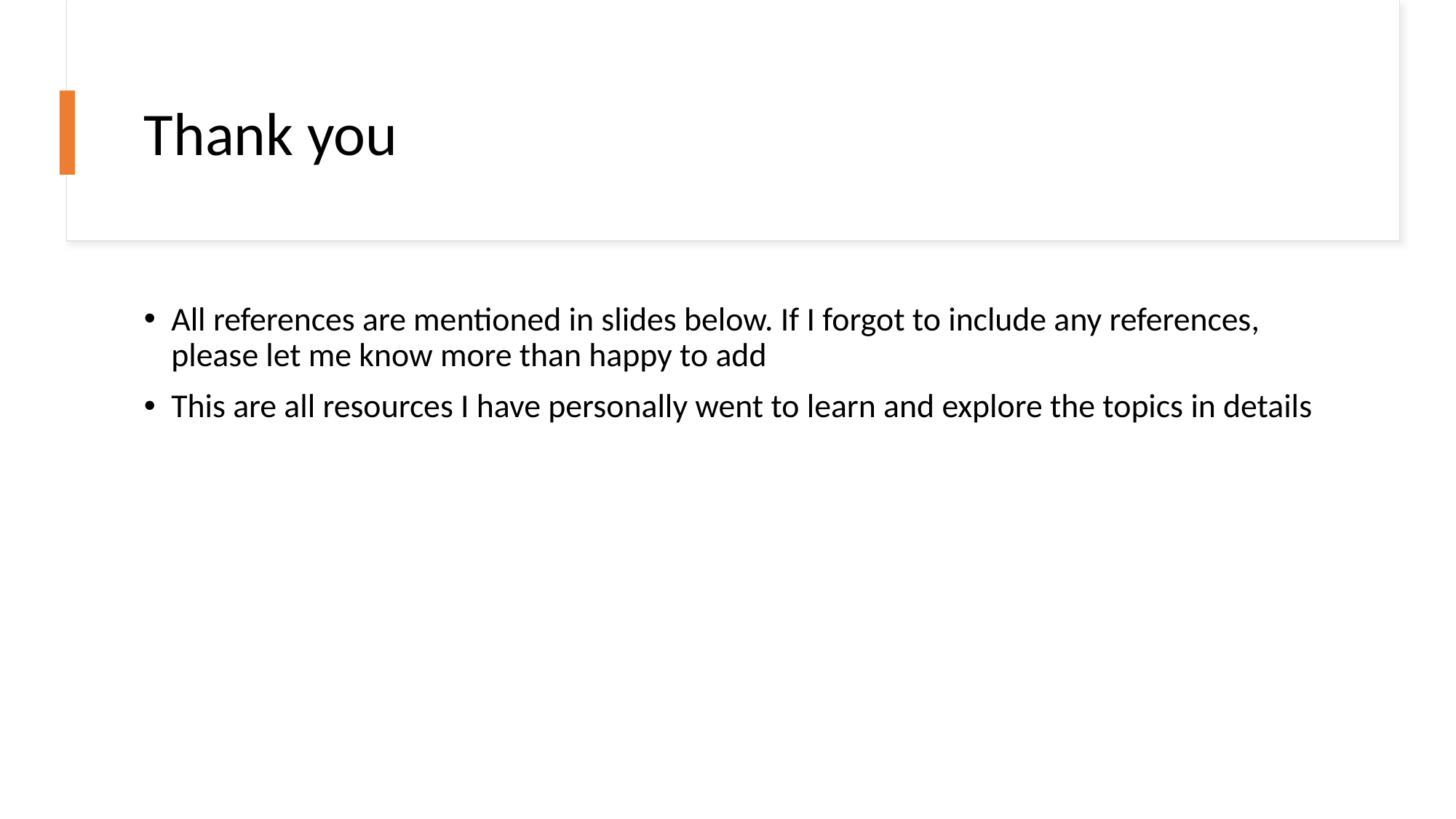

# Thank you

All references are mentioned in slides below. If I forgot to include any references, please let me know more than happy to add
This are all resources I have personally went to learn and explore the topics in details